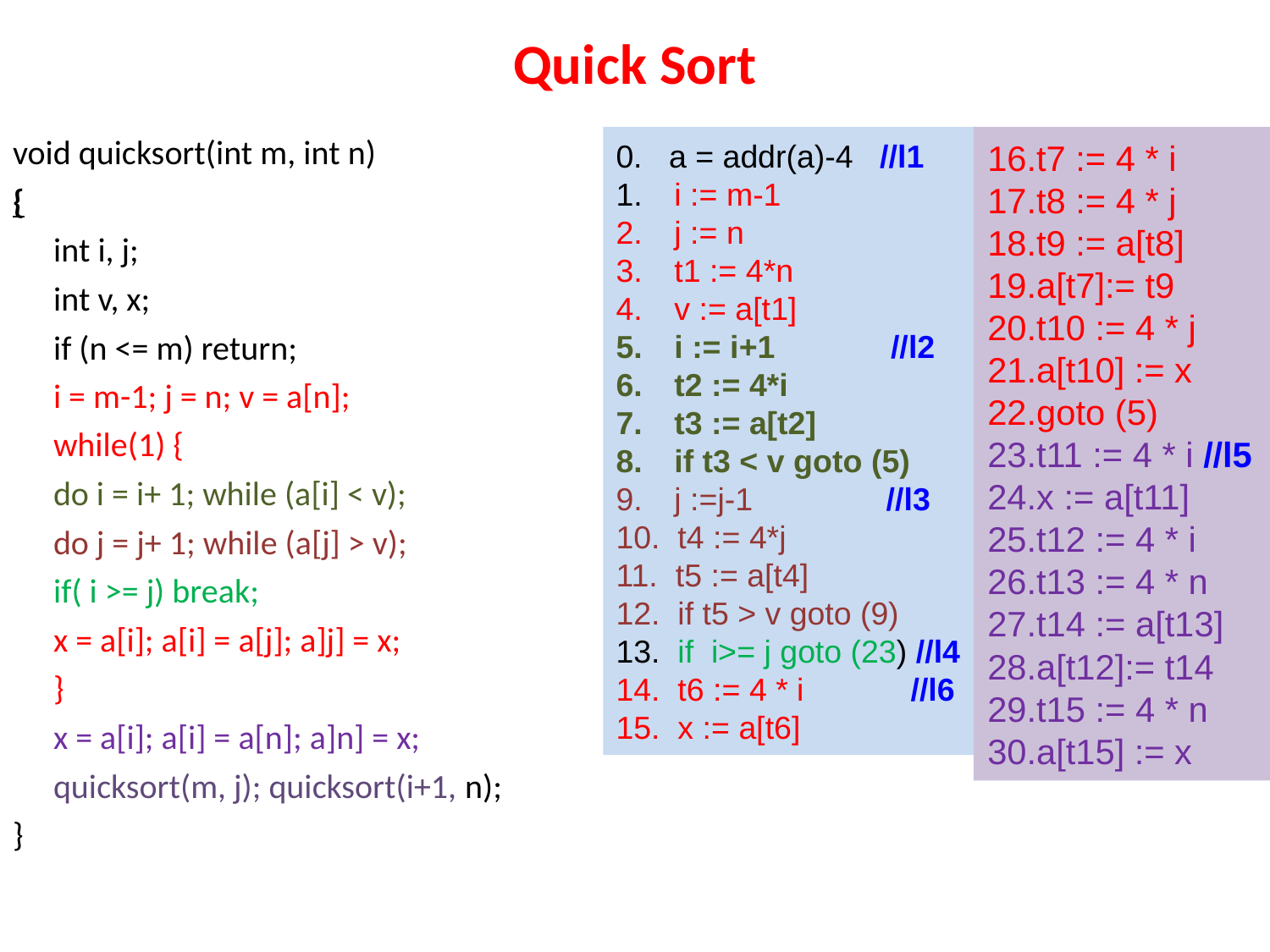

# Quick Sort
void quicksort(int m, int n)
{
 	int i, j;
	int v, x;
	if (n <= m) return;
 	i = m-1; j = n; v = a[n];
	while(1) {
		do i = i+ 1; while (a[i] < v);
		do j = j+ 1; while (a[j] > v);
		if( i >= j) break;
		x = a[i]; a[i] = a[j]; a]j] = x;
	}
	x = a[i]; a[i] = a[n]; a]n] = x;
	quicksort(m, j); quicksort(i+1, n);
}

0.   a = addr(a)-4   //l1
   i := m-1
   j := n
   t1 := 4*n
   v := a[t1]
   i := i+1             //l2
   t2 := 4*i
   t3 := a[t2]
   if t3 < v goto (5)
   j :=j-1               //l3
  t4 := 4*j
  t5 := a[t4]
  if t5 > v goto (9)
  if  i>= j goto (23) //l4
  t6 := 4 * i            //l6
  x := a[t6]
t7 := 4 * i
t8 := 4 * j
t9 := a[t8]
a[t7]:= t9
t10 := 4 * j
a[t10] := x
goto (5)
t11 := 4 * i //l5
x := a[t11]
t12 := 4 * i
t13 := 4 * n
t14 := a[t13]
a[t12]:= t14
t15 := 4 * n
a[t15] := x